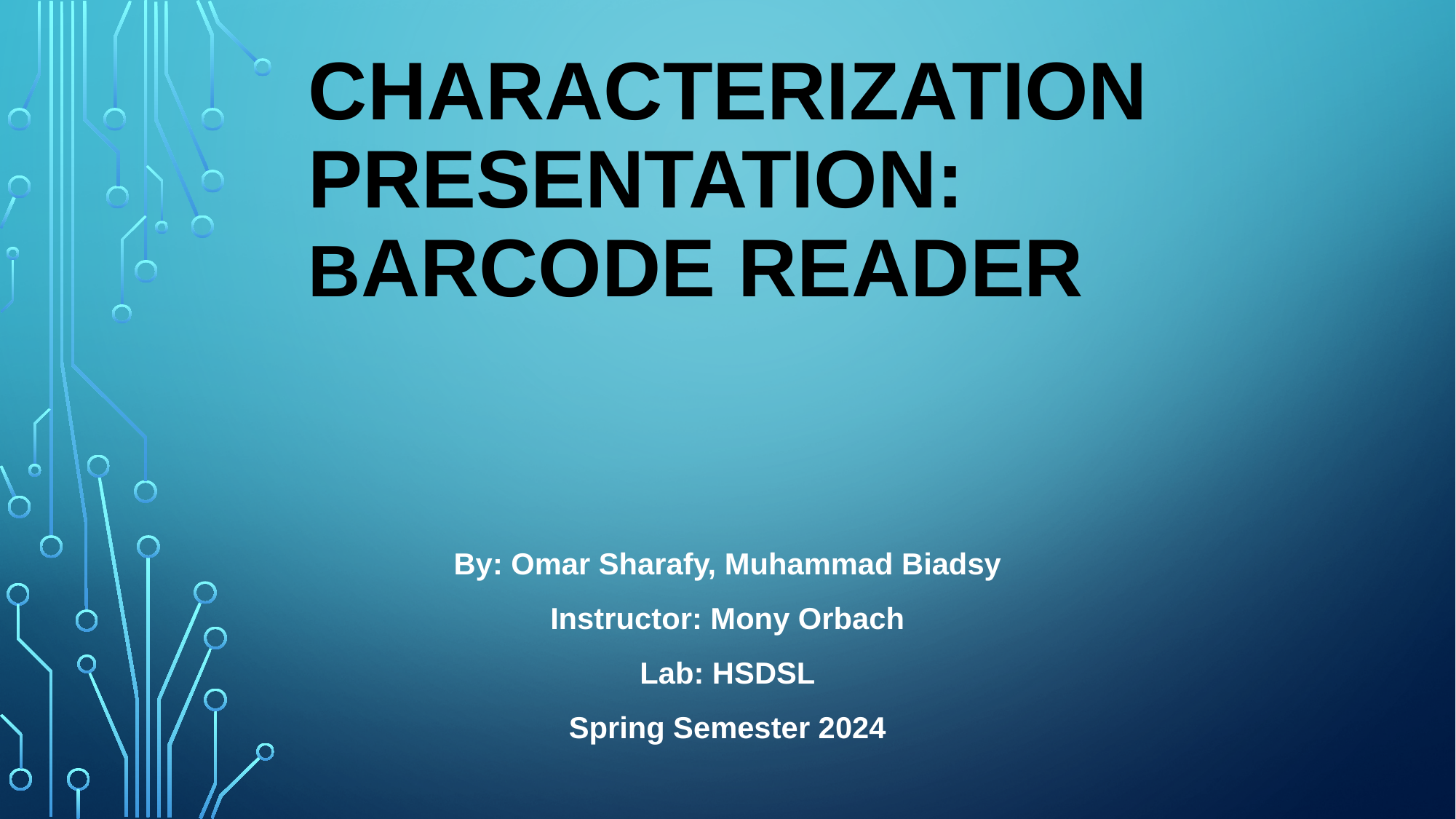

# Characterization presentation: Barcode reader
By: Omar Sharafy, Muhammad Biadsy
Instructor: Mony Orbach
Lab: HSDSL
Spring Semester 2024